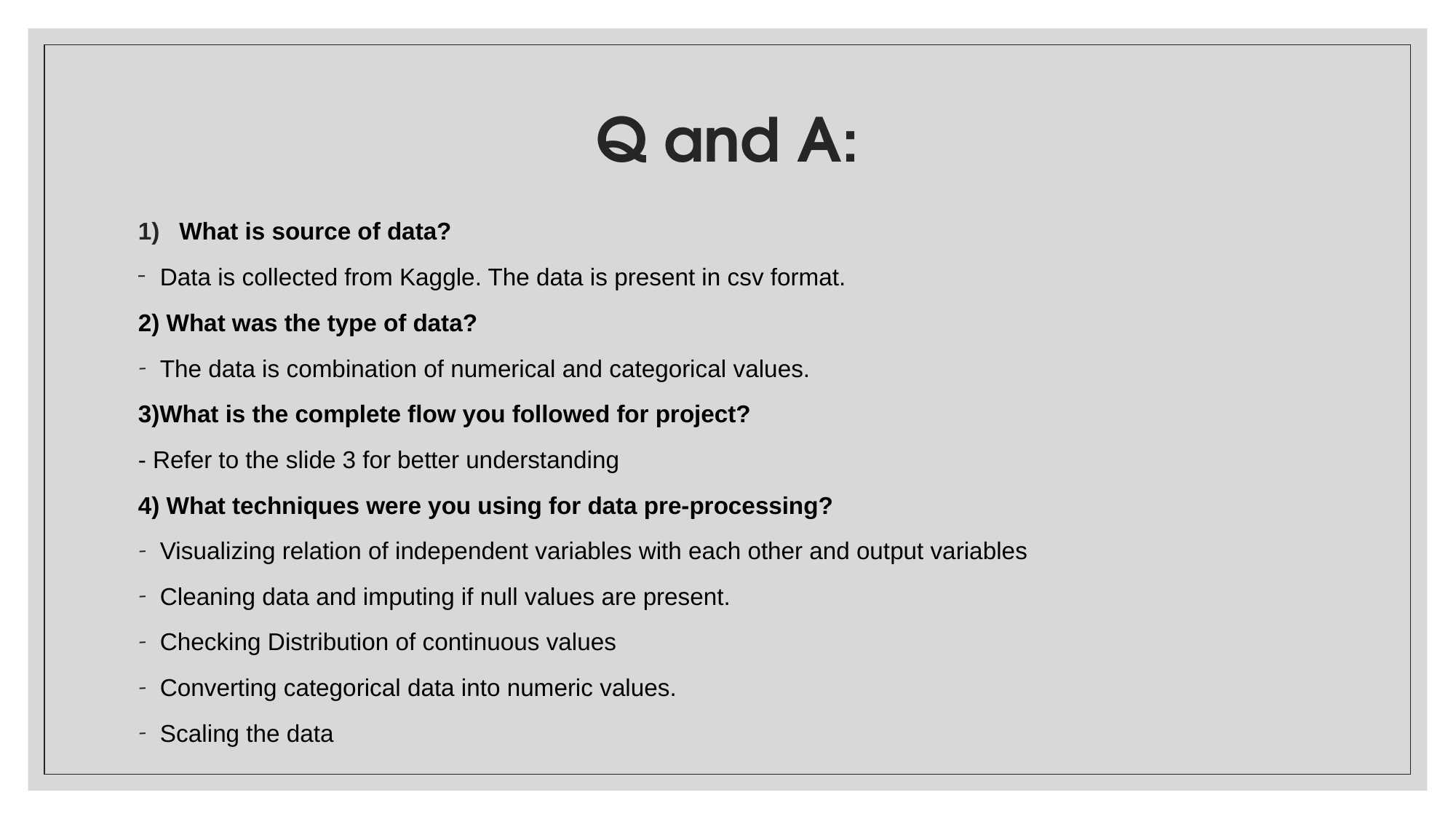

# Q and A:
What is source of data?
Data is collected from Kaggle. The data is present in csv format.
2) What was the type of data?
The data is combination of numerical and categorical values.
3)What is the complete flow you followed for project?
- Refer to the slide 3 for better understanding
4) What techniques were you using for data pre-processing?
Visualizing relation of independent variables with each other and output variables
Cleaning data and imputing if null values are present.
Checking Distribution of continuous values
Converting categorical data into numeric values.
Scaling the data